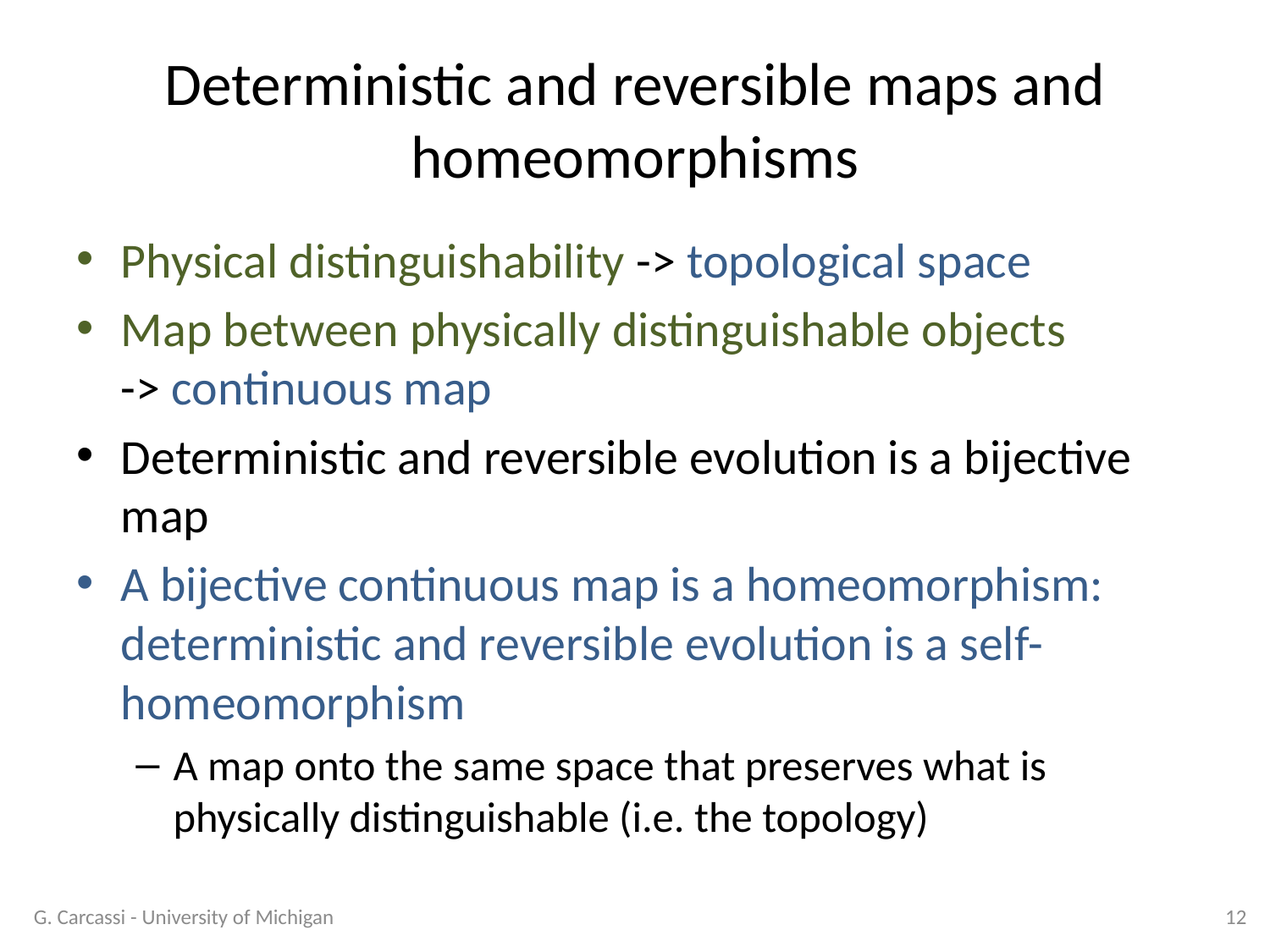

# Deterministic and reversible maps and homeomorphisms
Physical distinguishability -> topological space
Map between physically distinguishable objects
-> continuous map
Deterministic and reversible evolution is a bijective map
A bijective continuous map is a homeomorphism: deterministic and reversible evolution is a self-homeomorphism
A map onto the same space that preserves what is physically distinguishable (i.e. the topology)
G. Carcassi - University of Michigan
12